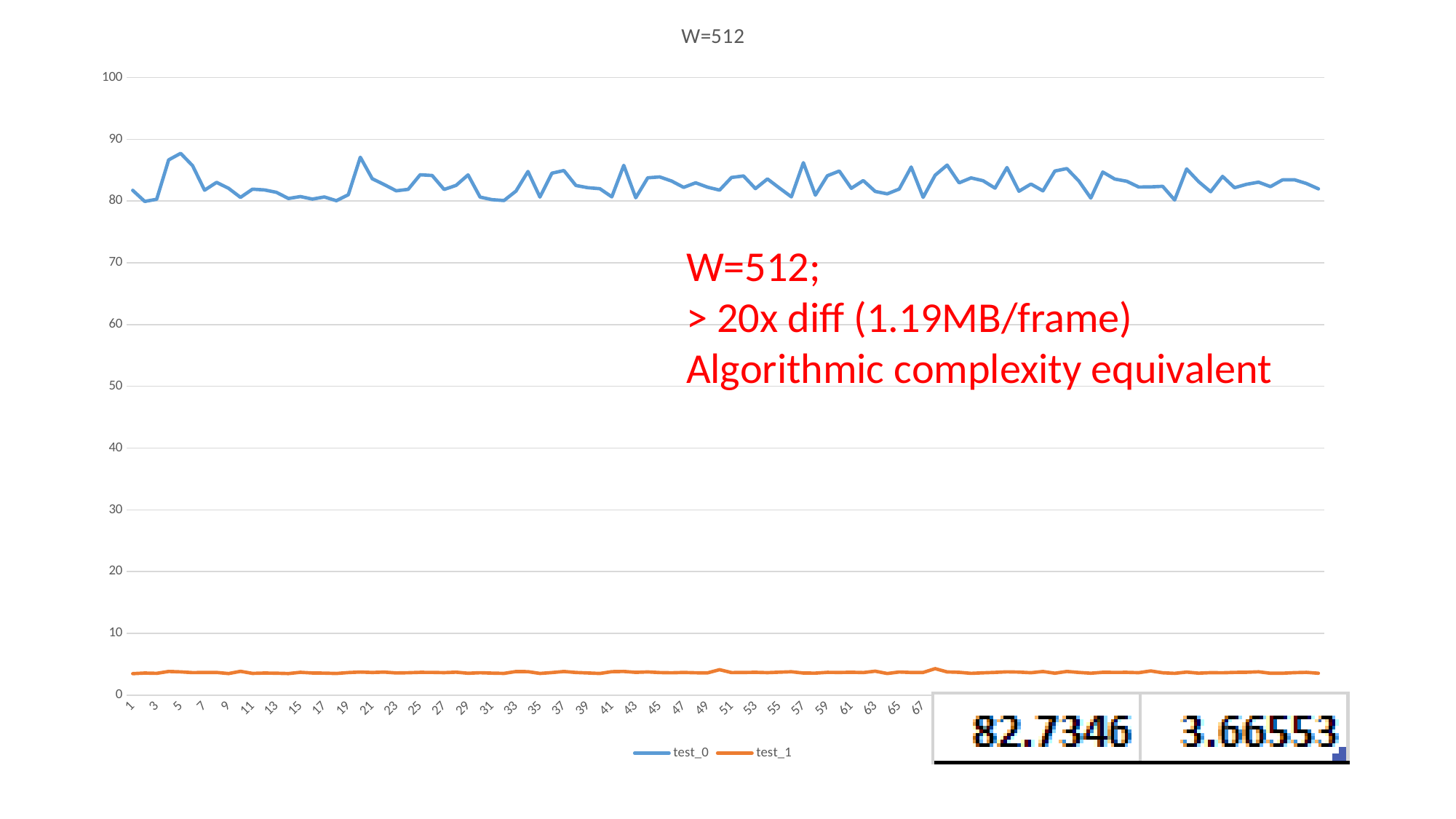

### Chart: W=512

| Category | test_0 | test_1 |
|---|---|---|
W=512;
> 20x diff (1.19MB/frame)
Algorithmic complexity equivalent